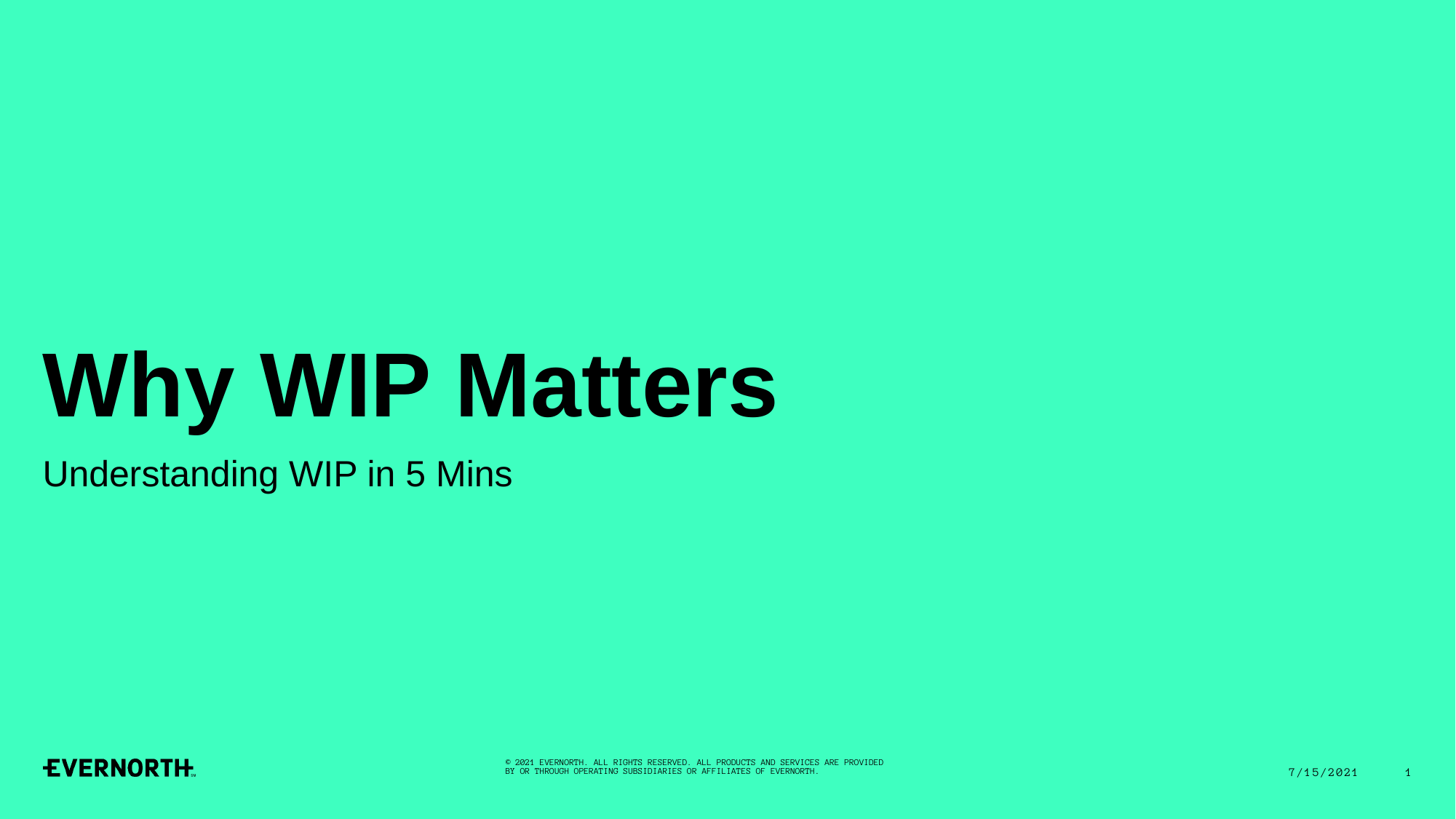

# Why WIP Matters
Understanding WIP in 5 Mins
7/15/2021
1